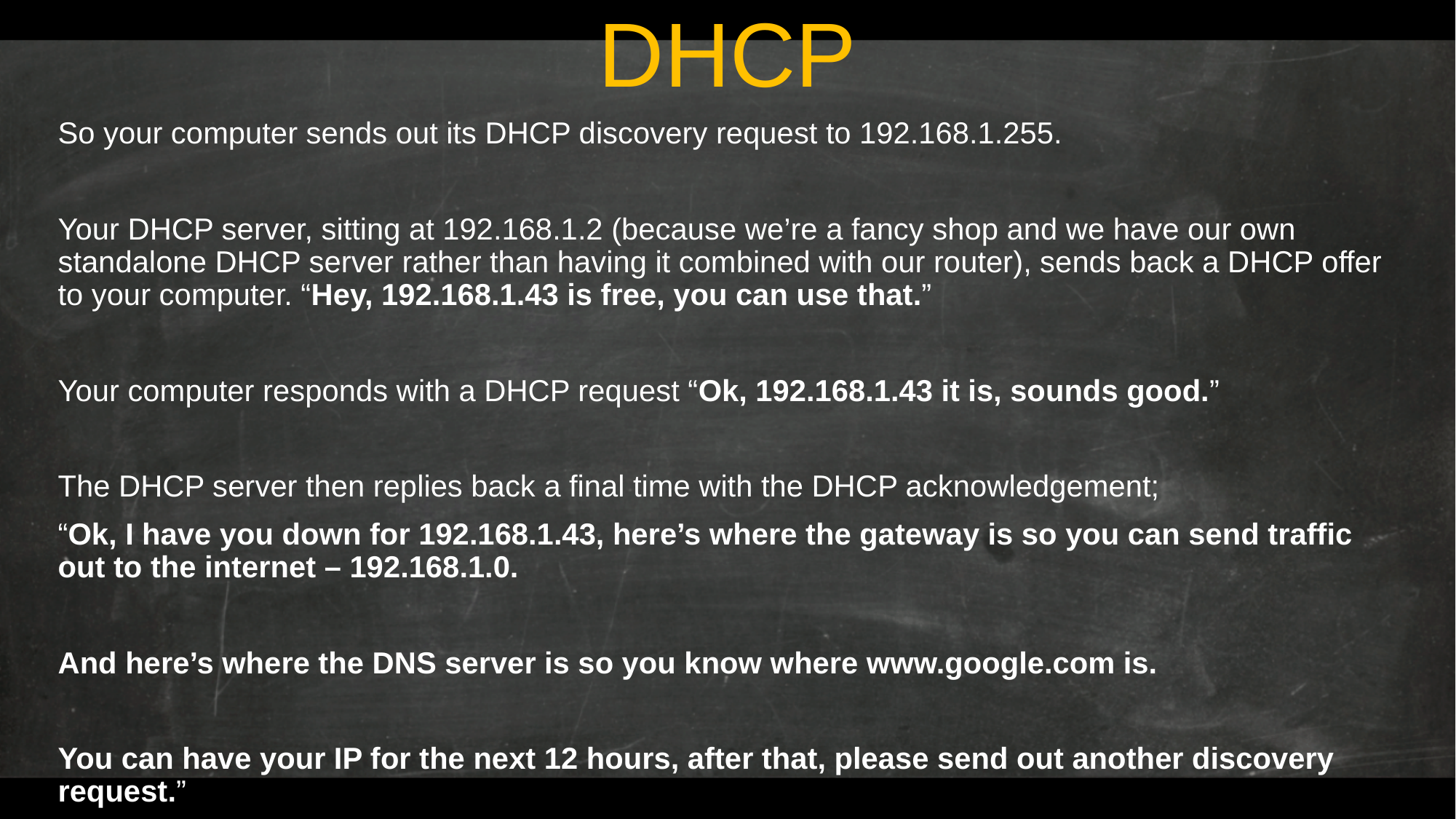

# DHCP
So your computer sends out its DHCP discovery request to 192.168.1.255.

Your DHCP server, sitting at 192.168.1.2 (because we’re a fancy shop and we have our own standalone DHCP server rather than having it combined with our router), sends back a DHCP offer to your computer. “Hey, 192.168.1.43 is free, you can use that.”

Your computer responds with a DHCP request “Ok, 192.168.1.43 it is, sounds good.”

The DHCP server then replies back a final time with the DHCP acknowledgement;
“Ok, I have you down for 192.168.1.43, here’s where the gateway is so you can send traffic out to the internet – 192.168.1.0.

And here’s where the DNS server is so you know where www.google.com is.

You can have your IP for the next 12 hours, after that, please send out another discovery request.”